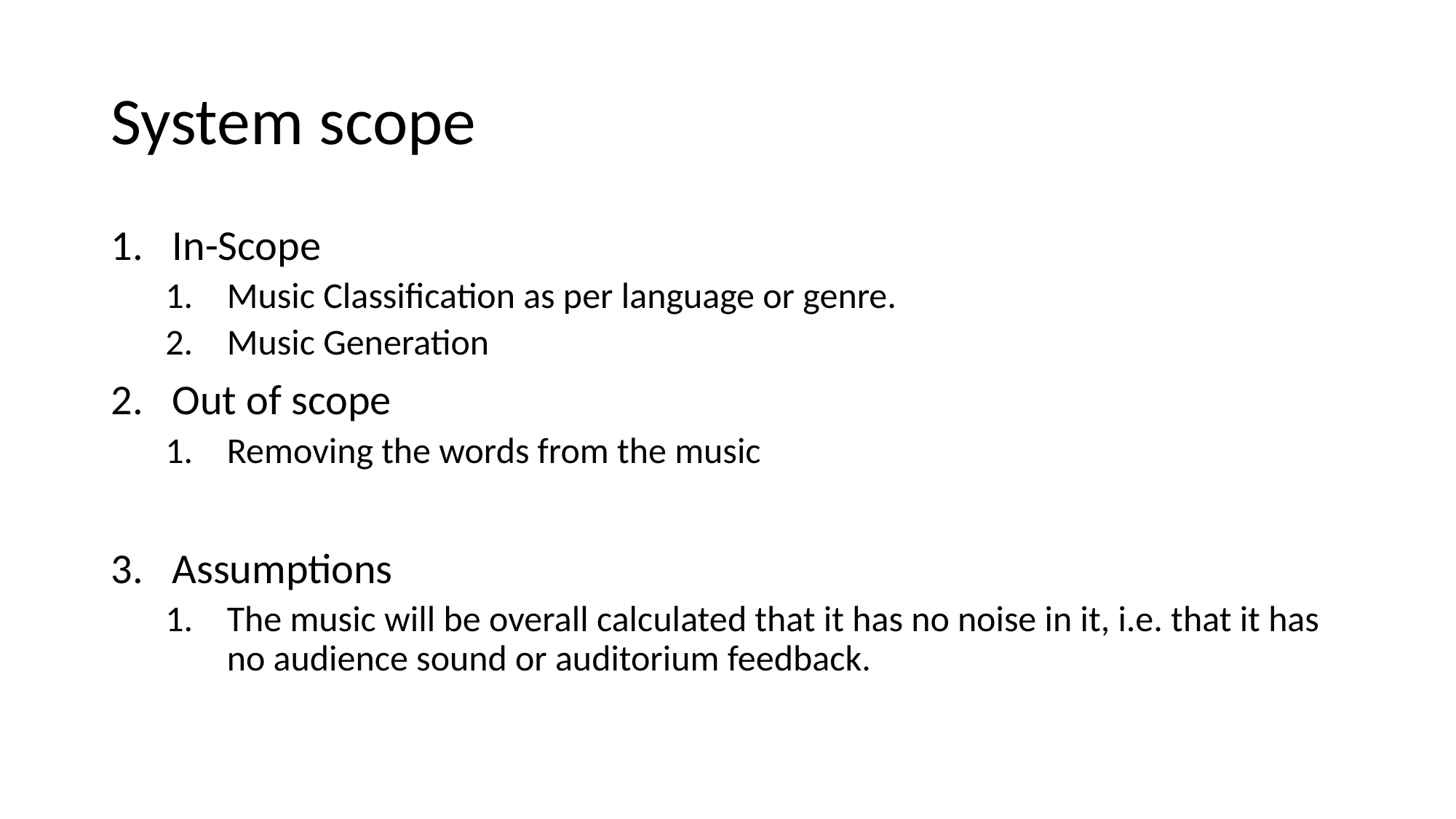

# System scope
In-Scope
Music Classification as per language or genre.
Music Generation
Out of scope
Removing the words from the music

Assumptions
The music will be overall calculated that it has no noise in it, i.e. that it has no audience sound or auditorium feedback.